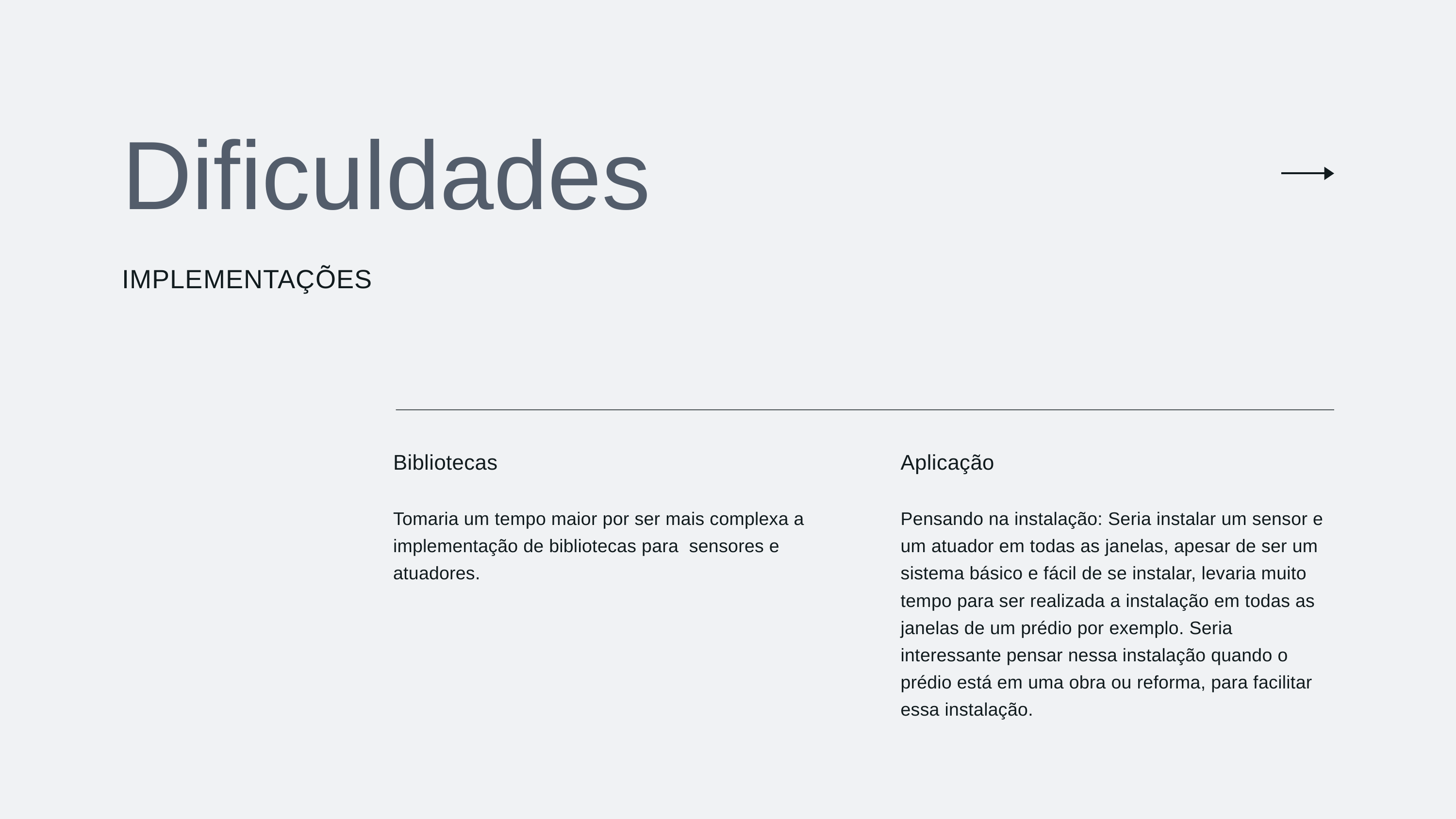

Dificuldades
IMPLEMENTAÇÕES

Bibliotecas
Tomaria um tempo maior por ser mais complexa a implementação de bibliotecas para  sensores e atuadores.

Aplicação
Pensando na instalação: Seria instalar um sensor e um atuador em todas as janelas, apesar de ser um sistema básico e fácil de se instalar, levaria muito tempo para ser realizada a instalação em todas as janelas de um prédio por exemplo. Seria interessante pensar nessa instalação quando o prédio está em uma obra ou reforma, para facilitar essa instalação.